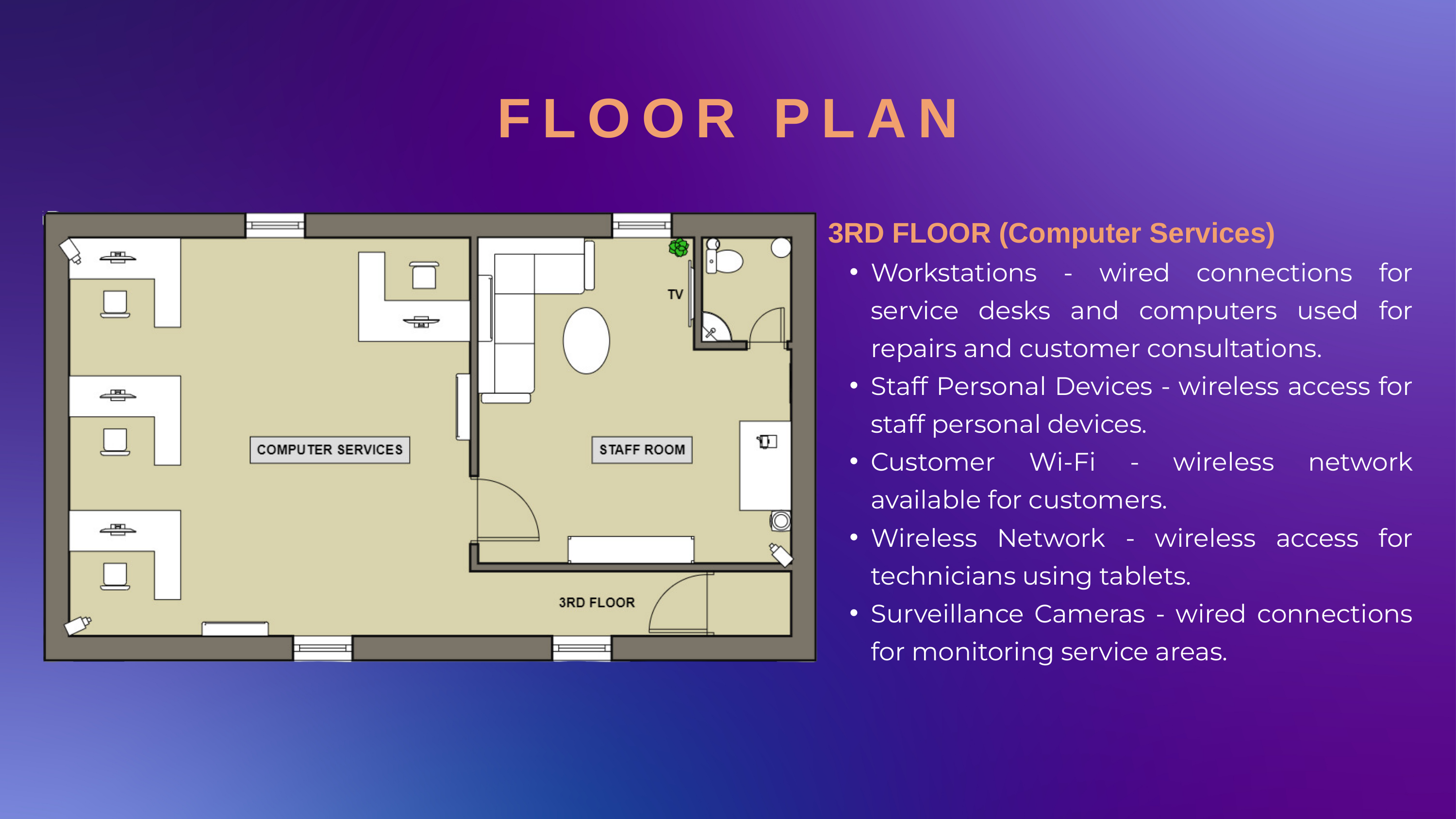

FLOOR PLAN
3RD FLOOR (Computer Services)
Workstations - wired connections for service desks and computers used for repairs and customer consultations.
Staff Personal Devices - wireless access for staff personal devices.
Customer Wi-Fi - wireless network available for customers.
Wireless Network - wireless access for technicians using tablets.
Surveillance Cameras - wired connections for monitoring service areas.